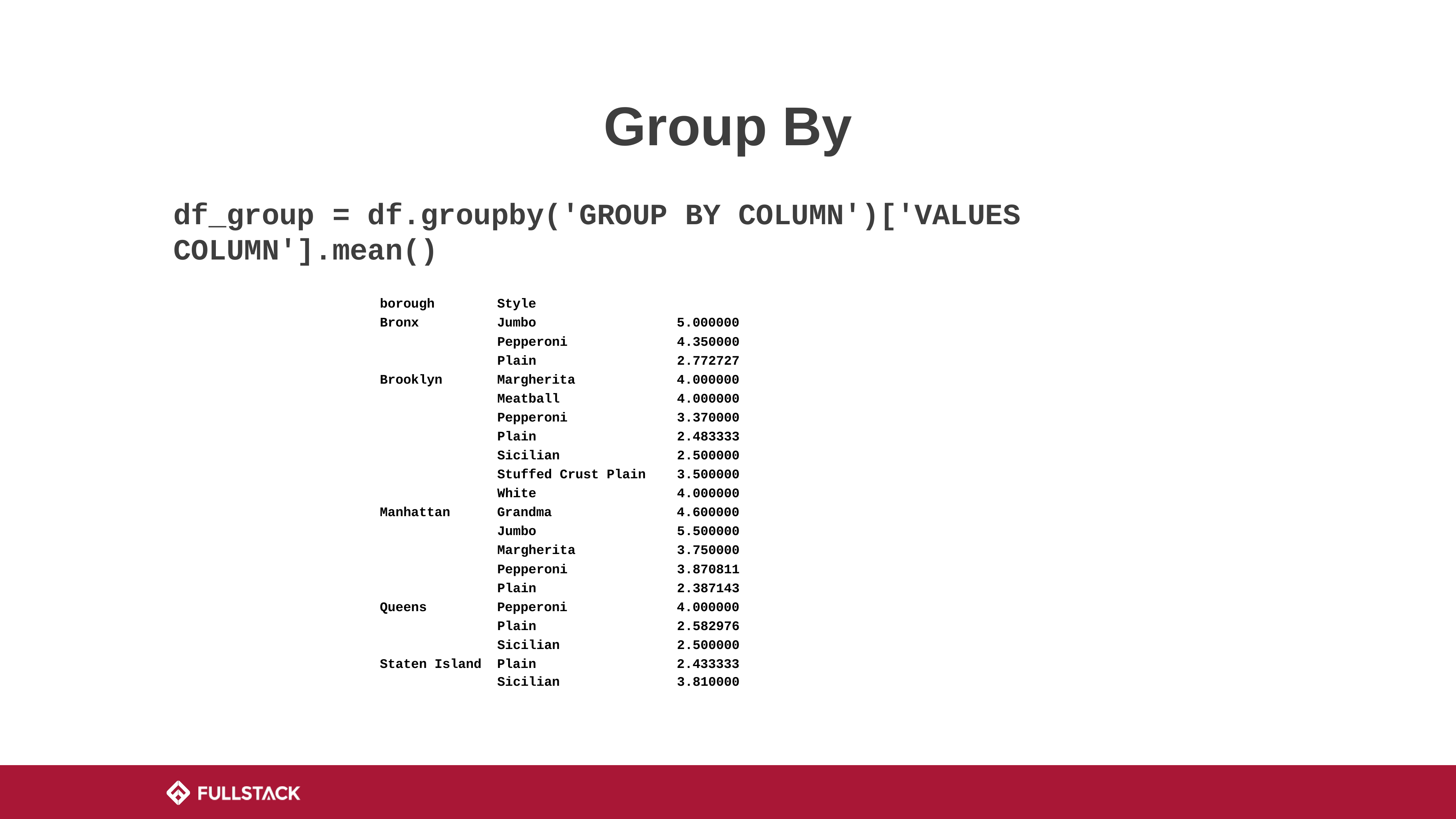

# Group By
df_group = df.groupby('GROUP BY COLUMN')['VALUES COLUMN'].mean()

borough        Style
Bronx          Jumbo                  5.000000
               Pepperoni              4.350000
               Plain                  2.772727
Brooklyn       Margherita             4.000000
               Meatball               4.000000
               Pepperoni              3.370000
               Plain                  2.483333
               Sicilian               2.500000
               Stuffed Crust Plain    3.500000
               White                  4.000000
Manhattan      Grandma                4.600000
               Jumbo                  5.500000
               Margherita             3.750000
               Pepperoni              3.870811
               Plain                  2.387143
Queens         Pepperoni              4.000000
               Plain                  2.582976
               Sicilian               2.500000
Staten Island  Plain                  2.433333
               Sicilian               3.810000